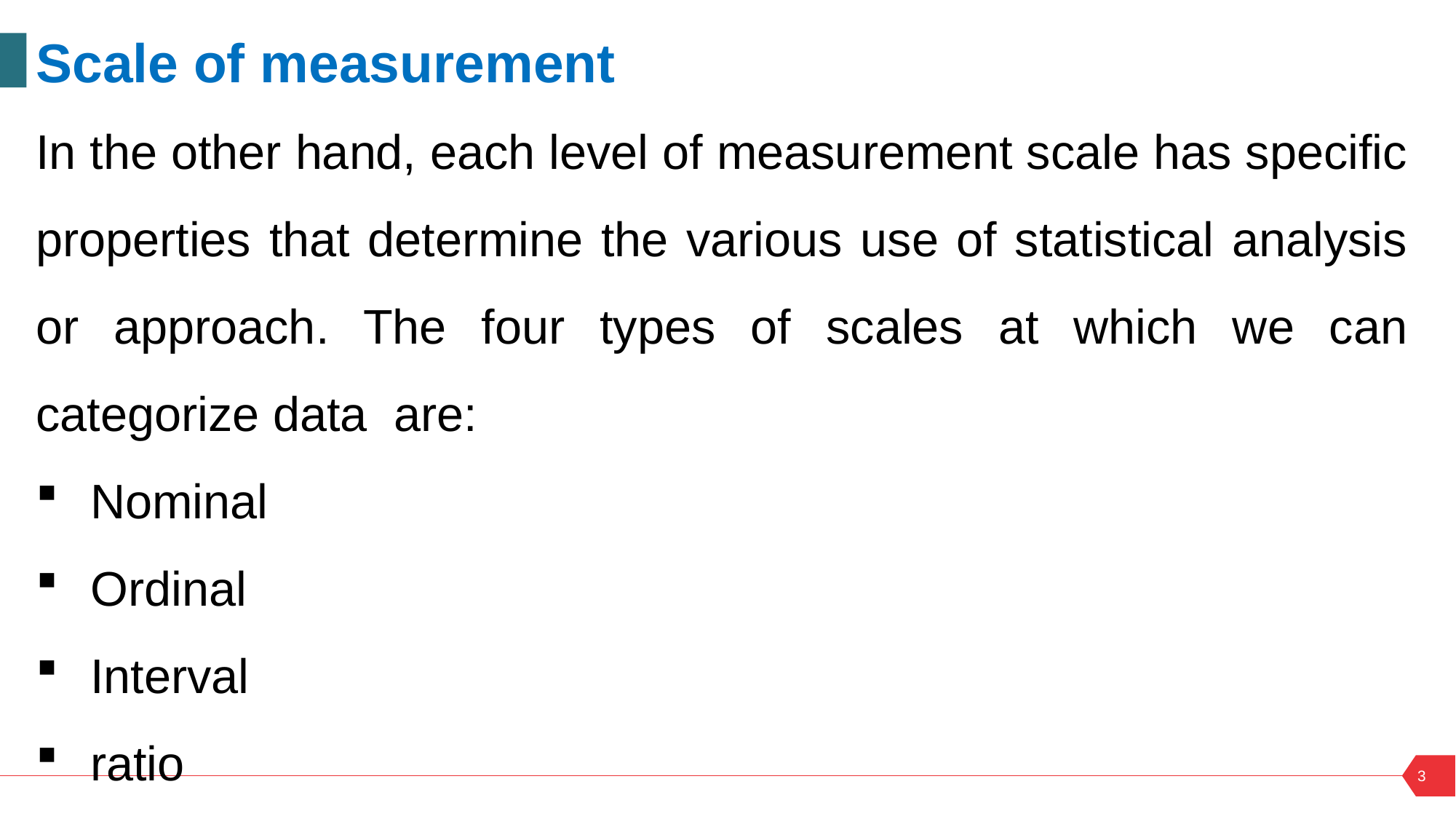

Scale of measurement
In the other hand, each level of measurement scale has specific properties that determine the various use of statistical analysis or approach. The four types of scales at which we can categorize data  are:
Nominal
Ordinal
Interval
ratio